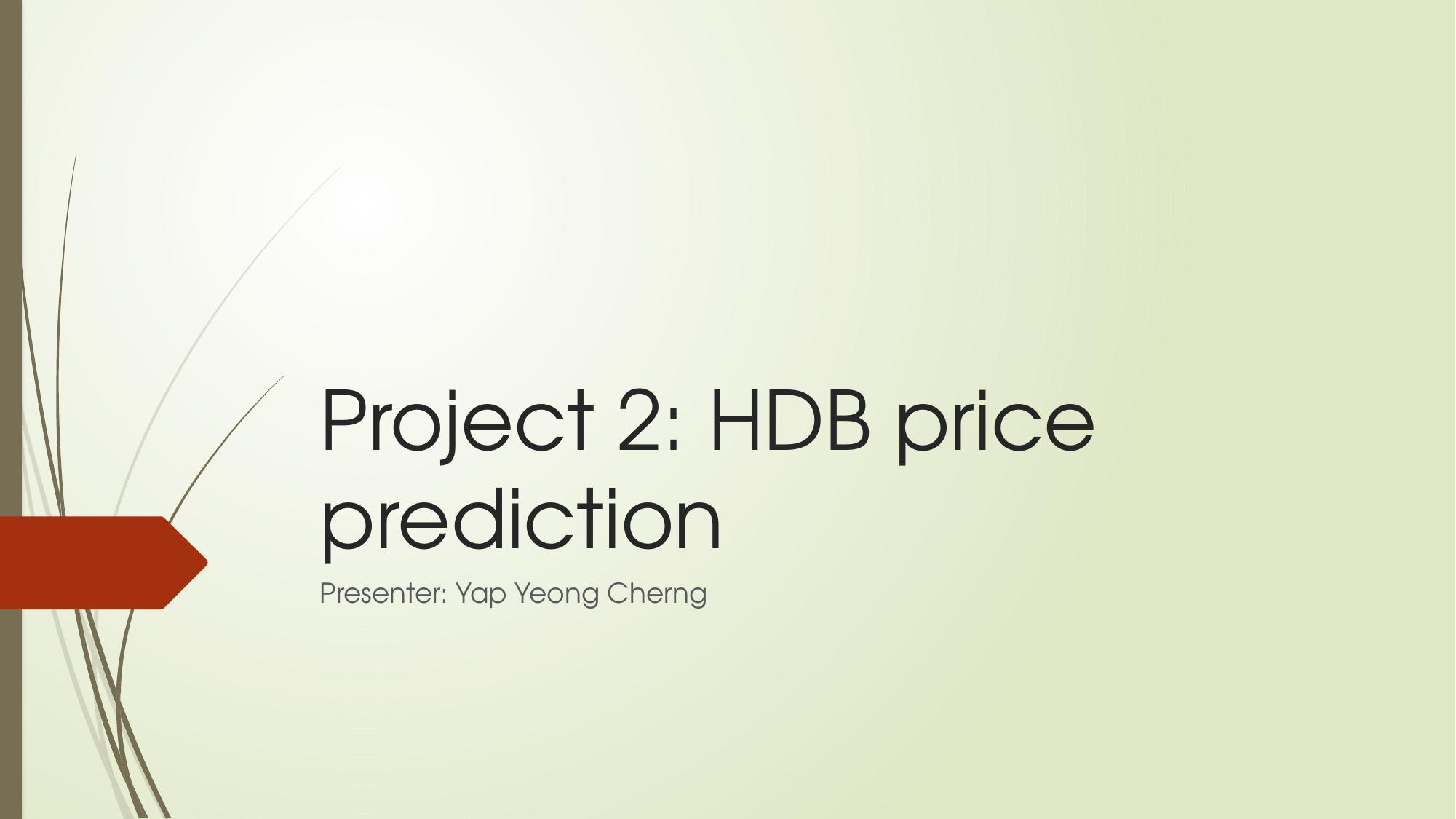

# Project 2: HDB price prediction
Presenter: Yap Yeong Cherng